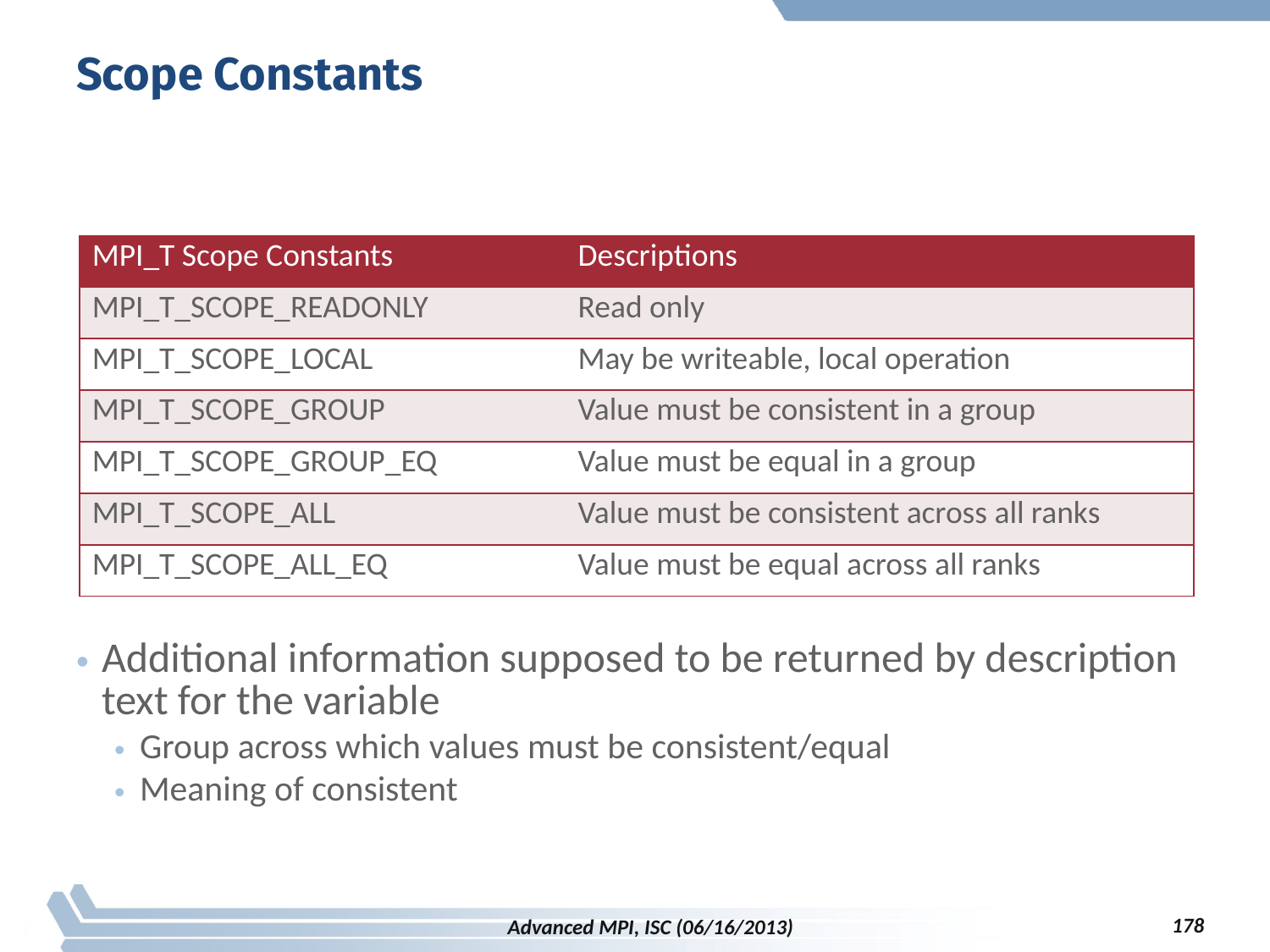

# Scope Constants
| MPI\_T Scope Constants | Descriptions |
| --- | --- |
| MPI\_T\_SCOPE\_READONLY | Read only |
| MPI\_T\_SCOPE\_LOCAL | May be writeable, local operation |
| MPI\_T\_SCOPE\_GROUP | Value must be consistent in a group |
| MPI\_T\_SCOPE\_GROUP\_EQ | Value must be equal in a group |
| MPI\_T\_SCOPE\_ALL | Value must be consistent across all ranks |
| MPI\_T\_SCOPE\_ALL\_EQ | Value must be equal across all ranks |
Additional information supposed to be returned by description text for the variable
Group across which values must be consistent/equal
Meaning of consistent

178
Advanced MPI, ISC (06/16/2013)